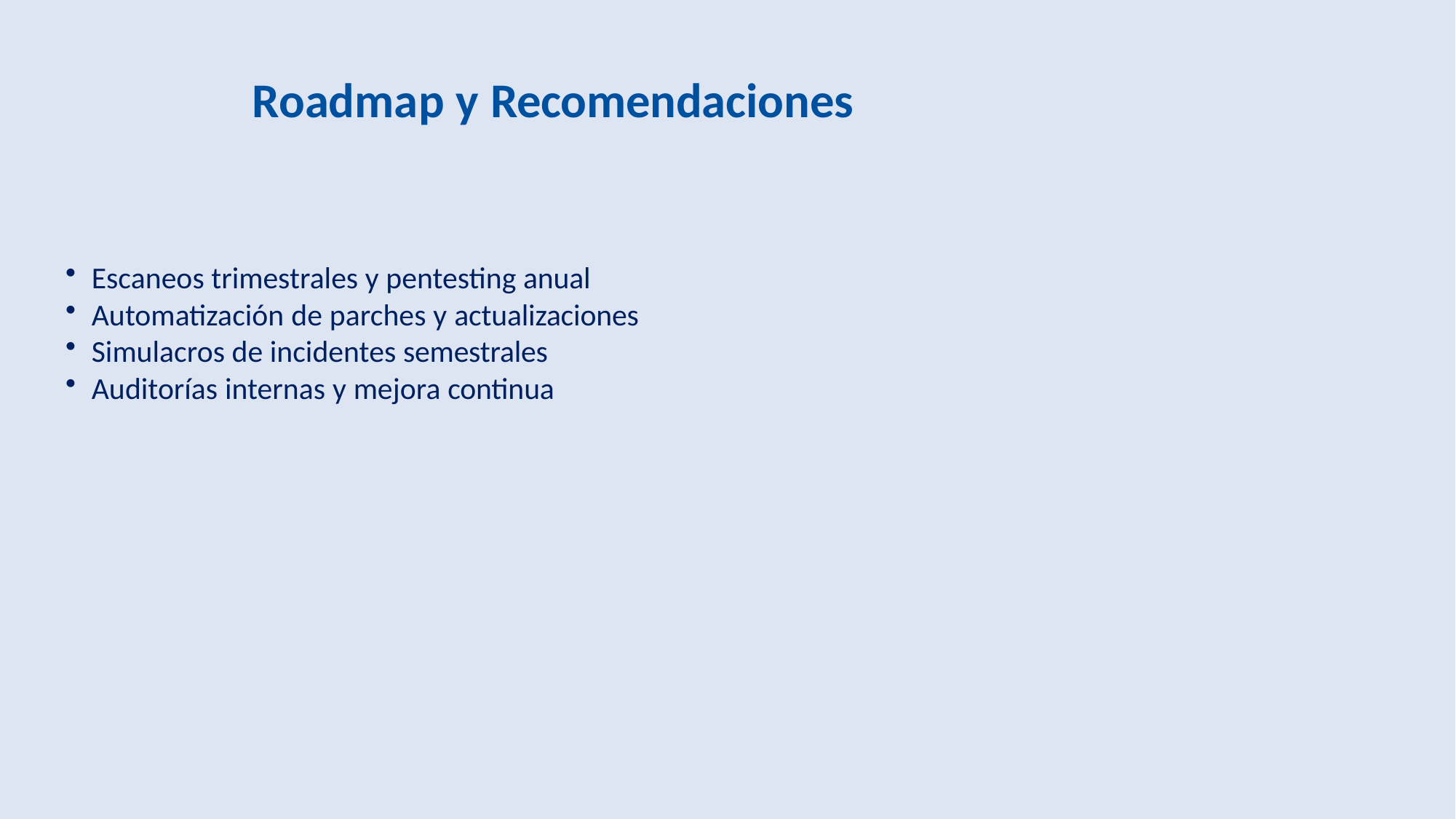

# Roadmap y Recomendaciones
Escaneos trimestrales y pentesting anual
Automatización de parches y actualizaciones
Simulacros de incidentes semestrales
Auditorías internas y mejora continua